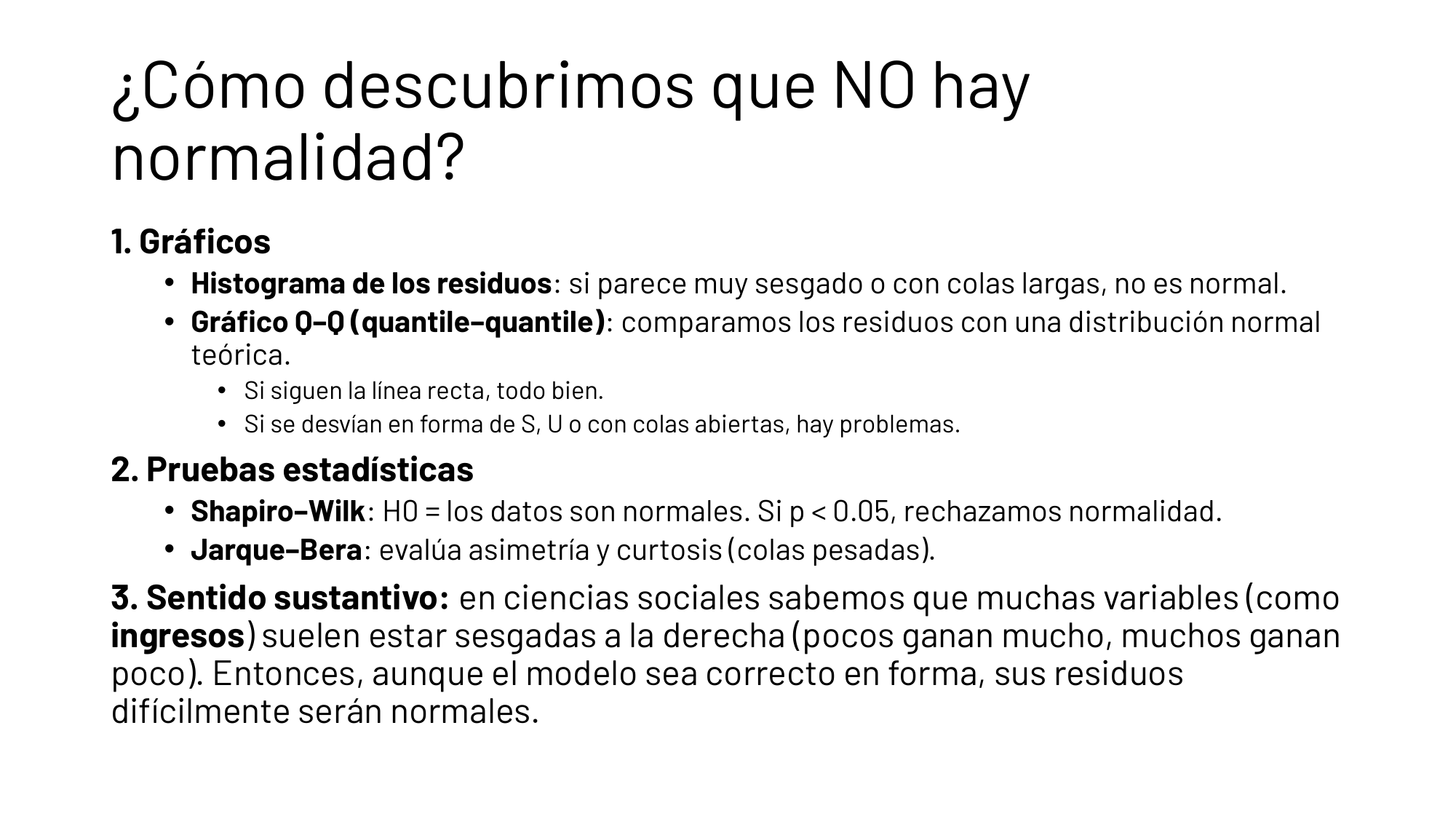

# ¿Cómo descubrimos que NO hay normalidad?
1. Gráficos
Histograma de los residuos: si parece muy sesgado o con colas largas, no es normal.
Gráfico Q–Q (quantile–quantile): comparamos los residuos con una distribución normal teórica.
Si siguen la línea recta, todo bien.
Si se desvían en forma de S, U o con colas abiertas, hay problemas.
2. Pruebas estadísticas
Shapiro–Wilk: H0 = los datos son normales. Si p < 0.05, rechazamos normalidad.
Jarque–Bera: evalúa asimetría y curtosis (colas pesadas).
3. Sentido sustantivo: en ciencias sociales sabemos que muchas variables (como ingresos) suelen estar sesgadas a la derecha (pocos ganan mucho, muchos ganan poco). Entonces, aunque el modelo sea correcto en forma, sus residuos difícilmente serán normales.